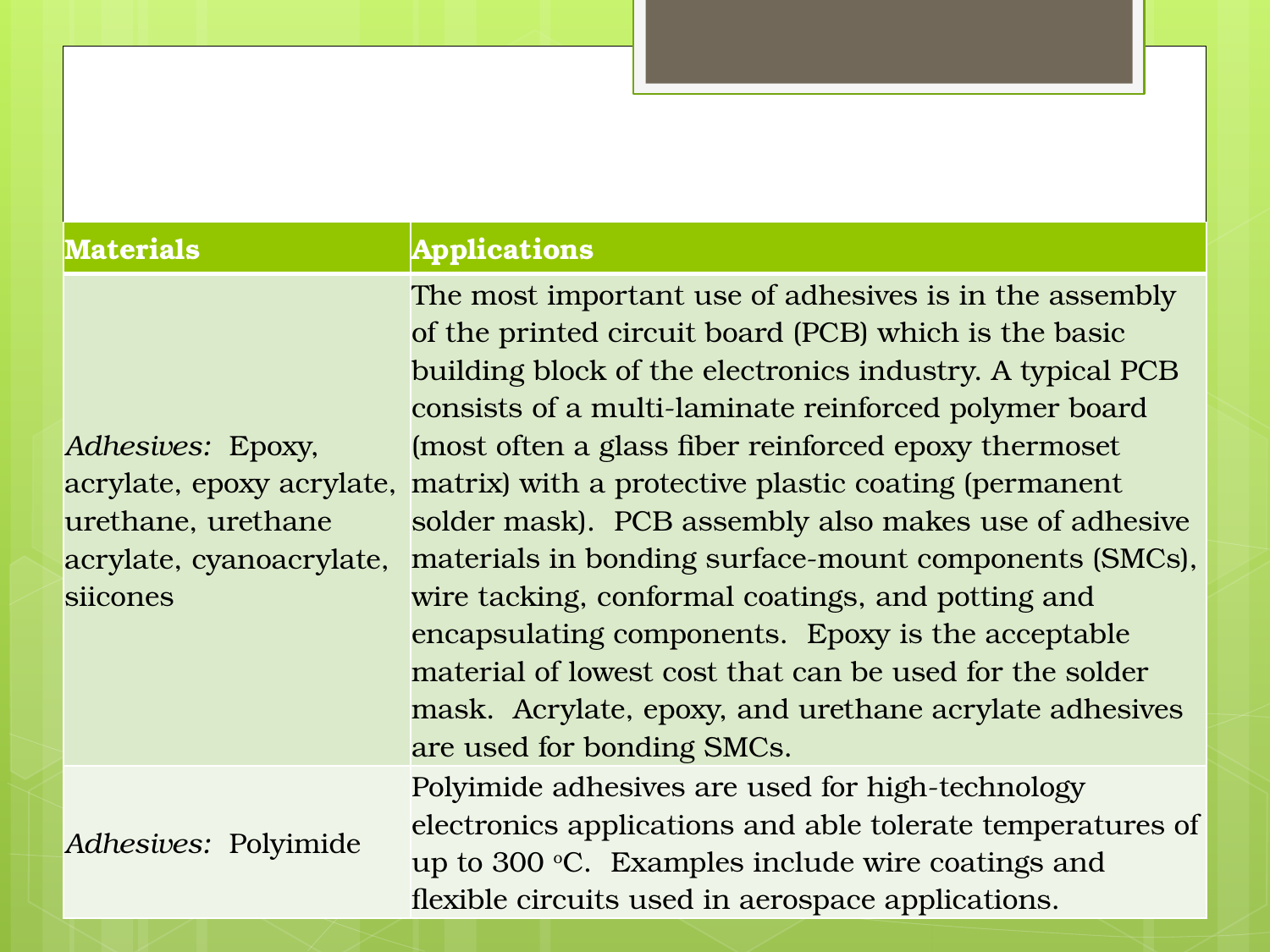

| Materials | Applications |
| --- | --- |
| Adhesives:  Epoxy, acrylate, epoxy acrylate, urethane, urethane acrylate, cyanoacrylate, siicones | The most important use of adhesives is in the assembly of the printed circuit board (PCB) which is the basic building block of the electronics industry. A typical PCB consists of a multi-laminate reinforced polymer board (most often a glass fiber reinforced epoxy thermoset matrix) with a protective plastic coating (permanent solder mask).  PCB assembly also makes use of adhesive materials in bonding surface-mount components (SMCs), wire tacking, conformal coatings, and potting and encapsulating components.  Epoxy is the acceptable material of lowest cost that can be used for the solder mask.  Acrylate, epoxy, and urethane acrylate adhesives are used for bonding SMCs. |
| Adhesives:  Polyimide | Polyimide adhesives are used for high-technology electronics applications and able tolerate temperatures of up to 300 oC.  Examples include wire coatings and flexible circuits used in aerospace applications. |